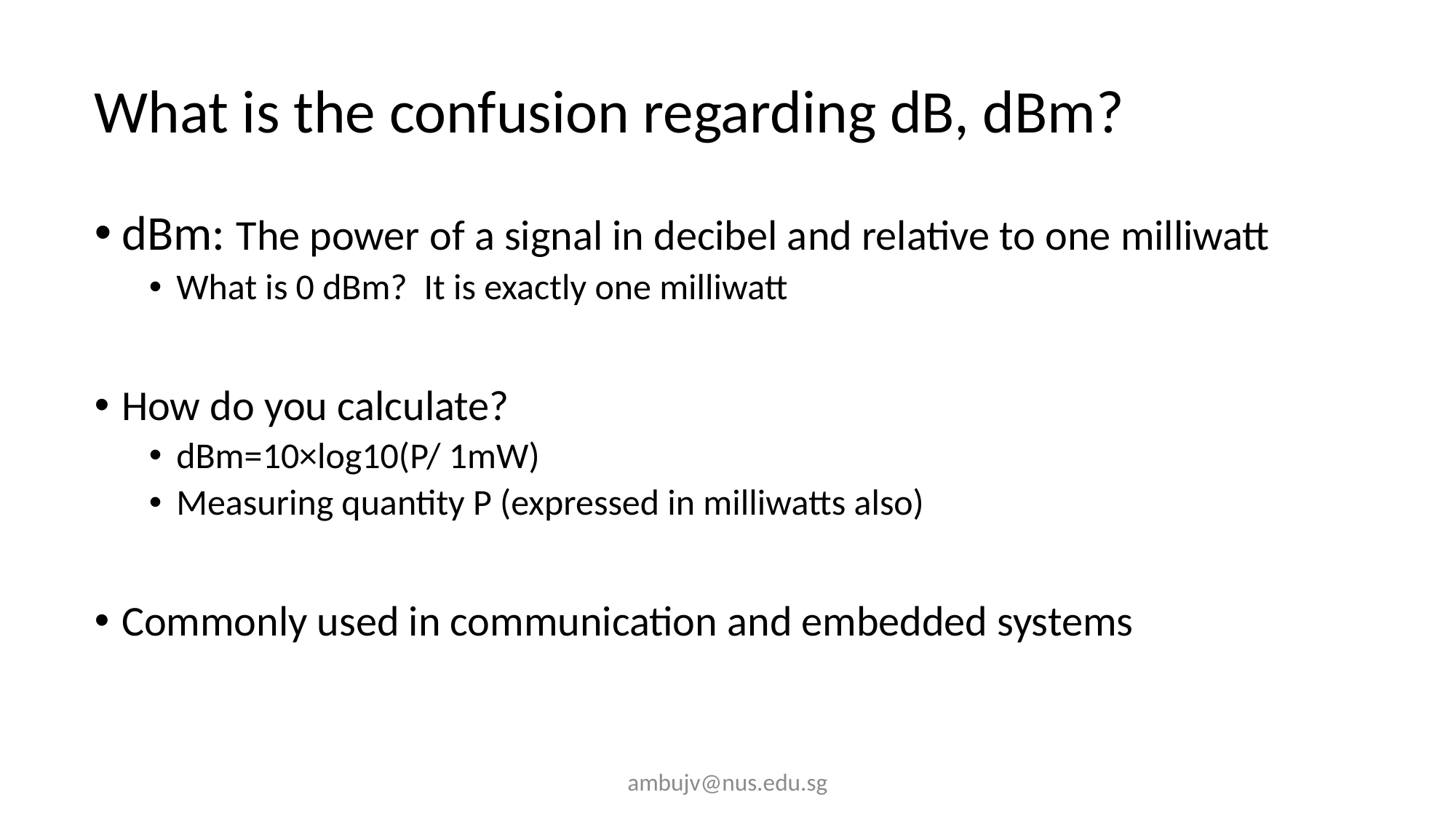

# What is the confusion regarding dB, dBm?

dBm: The power of a signal in decibel and relative to one milliwatt
What is 0 dBm?  It is exactly one milliwatt

How do you calculate?
dBm=10×log10​(P/ 1mW​)
Measuring quantity P (expressed in milliwatts also)

Commonly used in communication and embedded systems

ambujv@nus.edu.sg